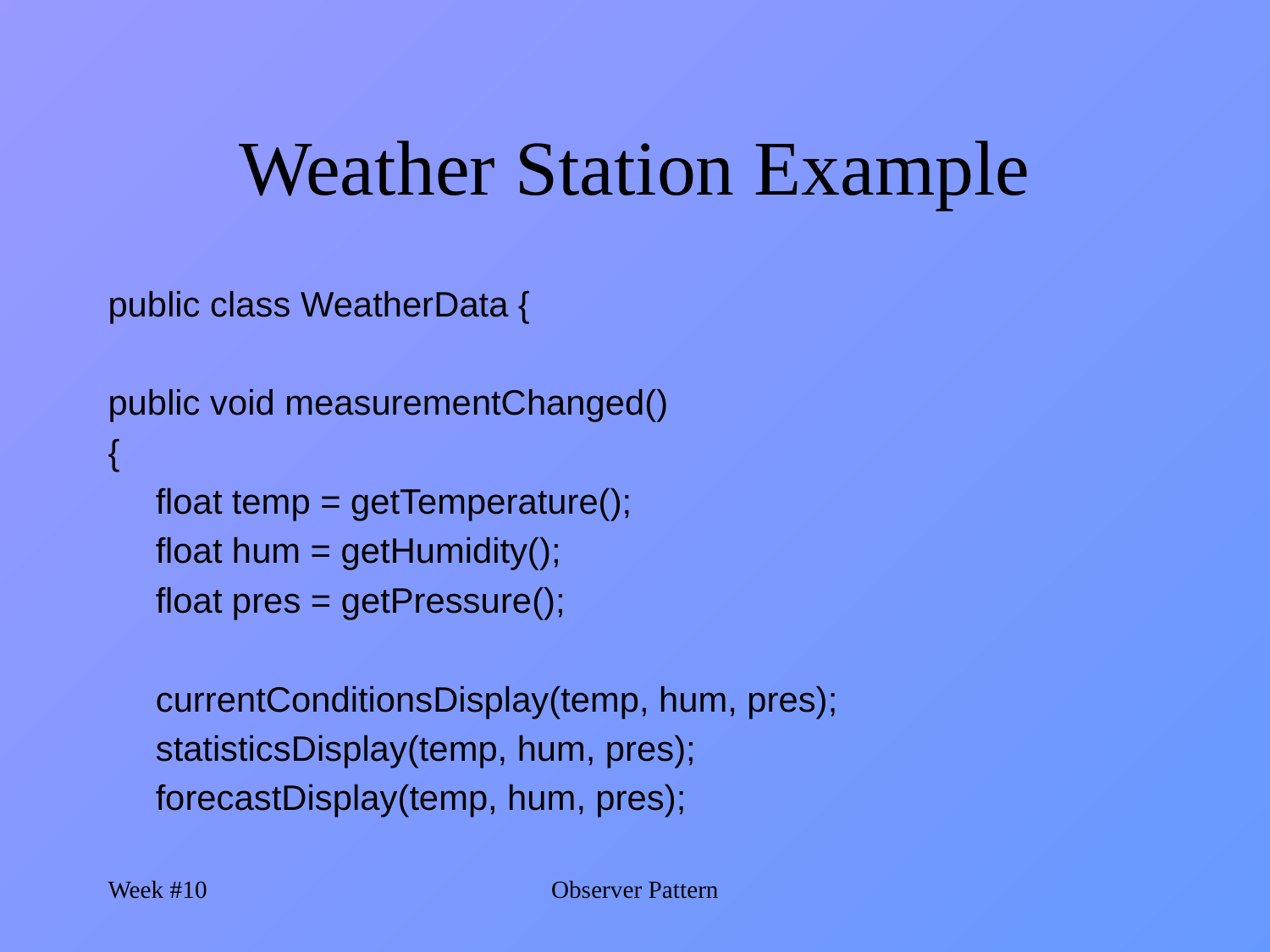

# Weather Station Example
public class WeatherData {

public void measurementChanged()
{
	float temp = getTemperature();
	float hum = getHumidity();
	float pres = getPressure();

	currentConditionsDisplay(temp, hum, pres);
	statisticsDisplay(temp, hum, pres);
	forecastDisplay(temp, hum, pres);
Week #10
Observer Pattern